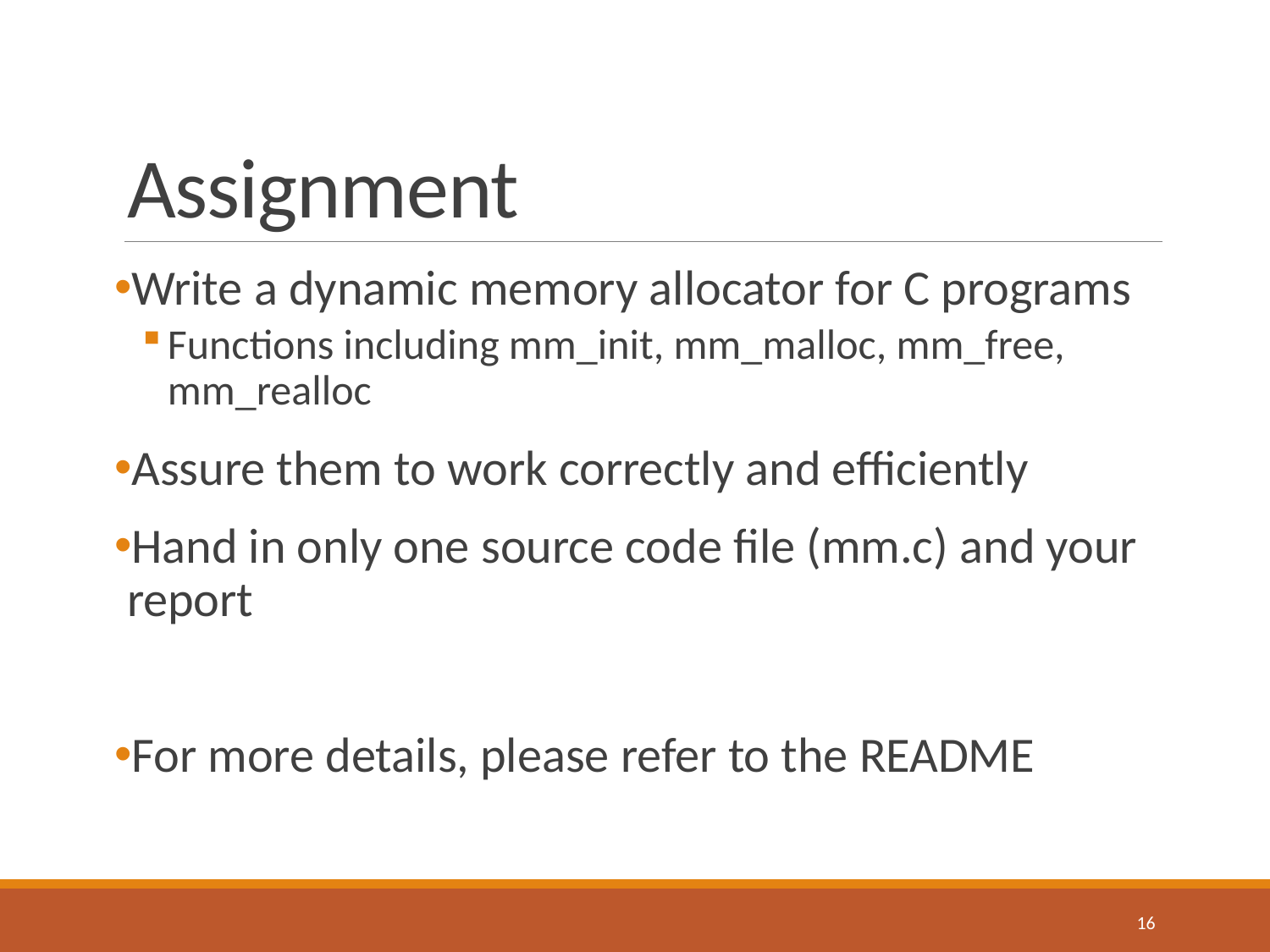

# Assignment
Write a dynamic memory allocator for C programs
Functions including mm_init, mm_malloc, mm_free, mm_realloc
Assure them to work correctly and efficiently
Hand in only one source code file (mm.c) and your report

For more details, please refer to the README
16